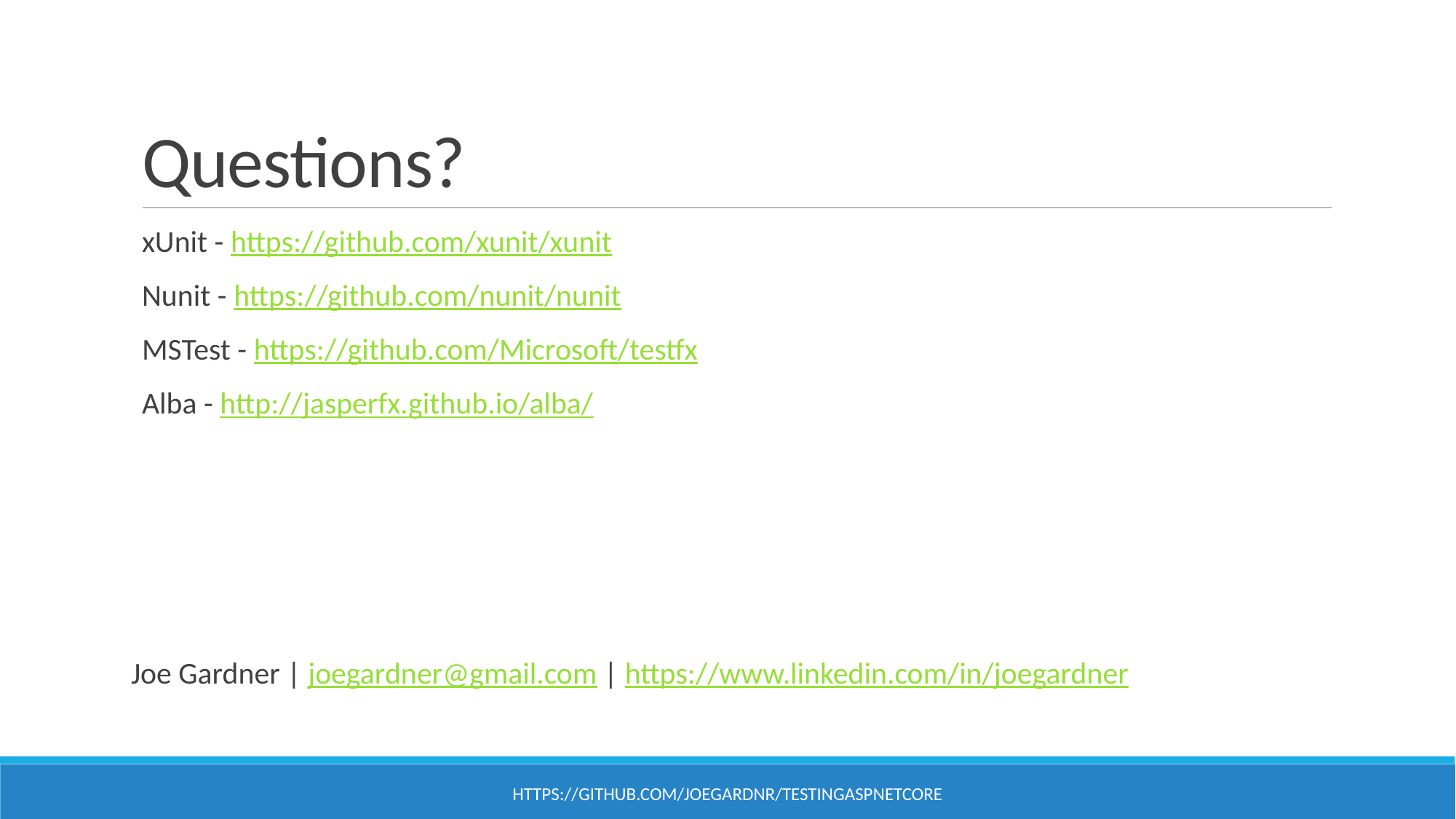

# Questions?
xUnit - https://github.com/xunit/xunit
Nunit - https://github.com/nunit/nunit
MSTest - https://github.com/Microsoft/testfx
Alba - http://jasperfx.github.io/alba/

Joe Gardner | joegardner@gmail.com | https://www.linkedin.com/in/joegardner
https://github.com/joegardnr/TestingAspNetCore